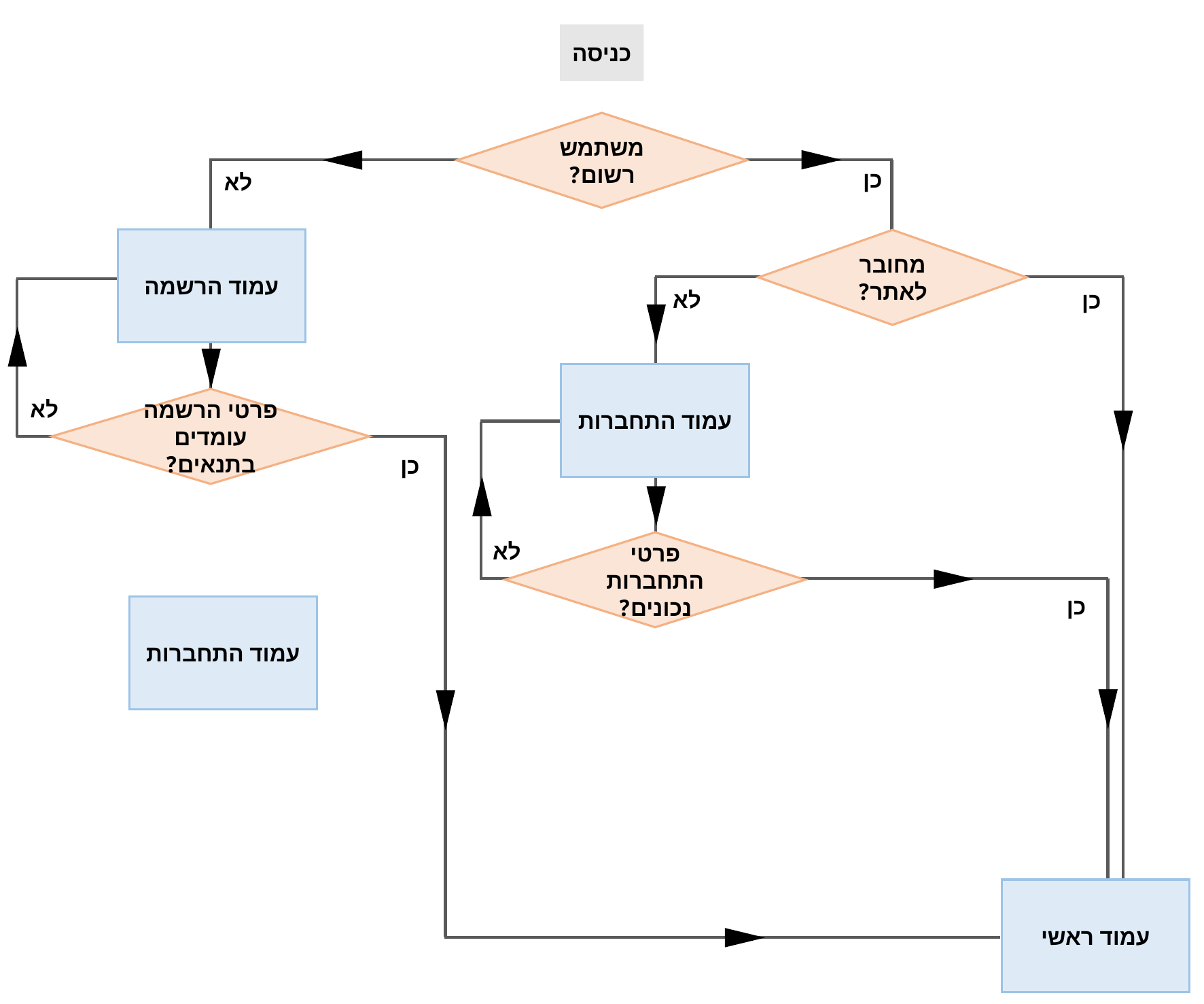

כניסה
משתמש רשום?

כן
לא
עמוד הרשמה
מחובר לאתר?
לא
כן

עמוד התחברות
לא
פרטי הרשמה עומדים בתנאים?

כן

לא
פרטי התחברות נכונים?

כן
עמוד התחברות

עמוד ראשי